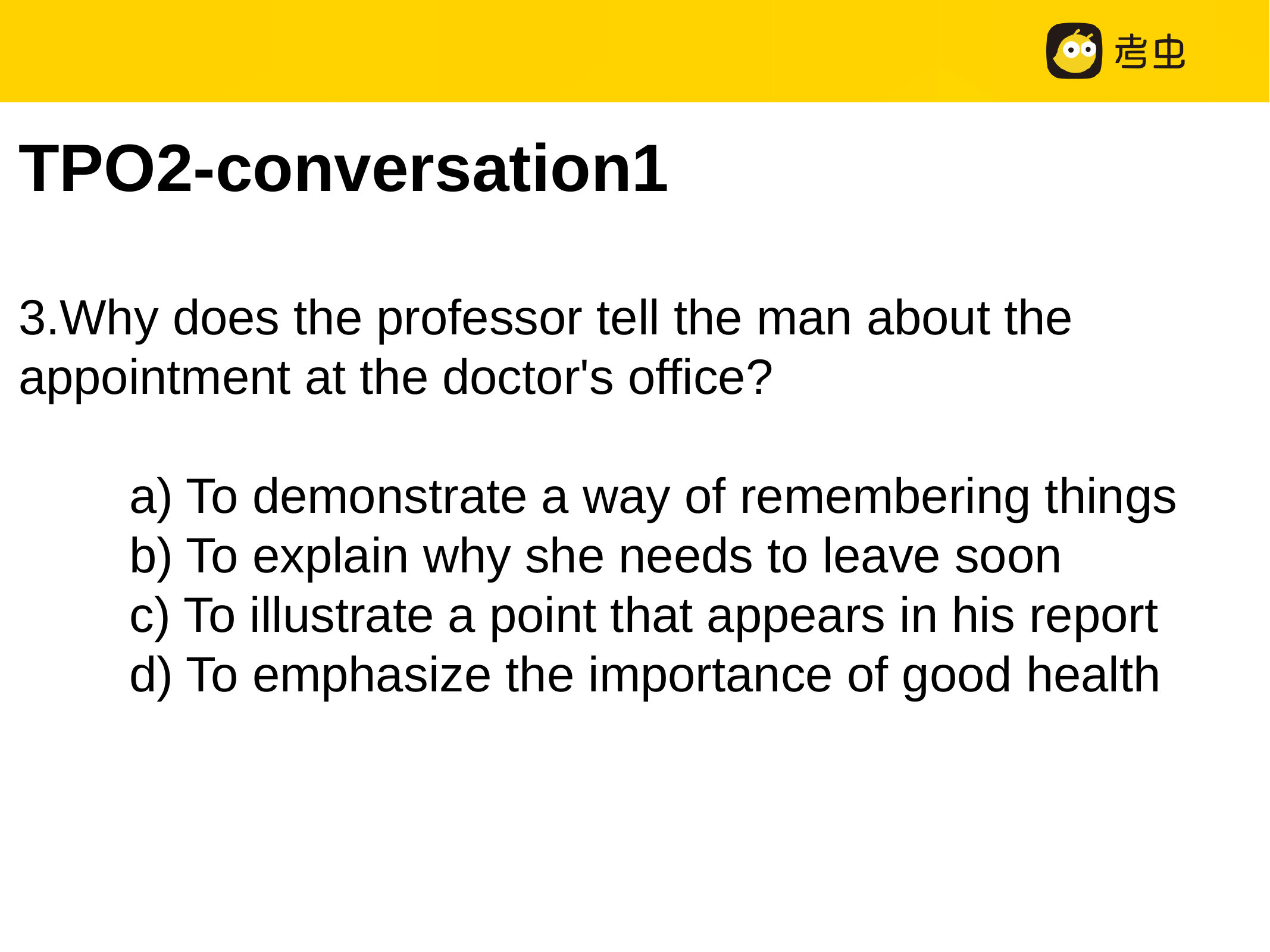

TPO2-conversation1

3.Why does the professor tell the man about the appointment at the doctor's office?

　　a) To demonstrate a way of remembering things
　　b) To explain why she needs to leave soon
　　c) To illustrate a point that appears in his report
　　d) To emphasize the importance of good health